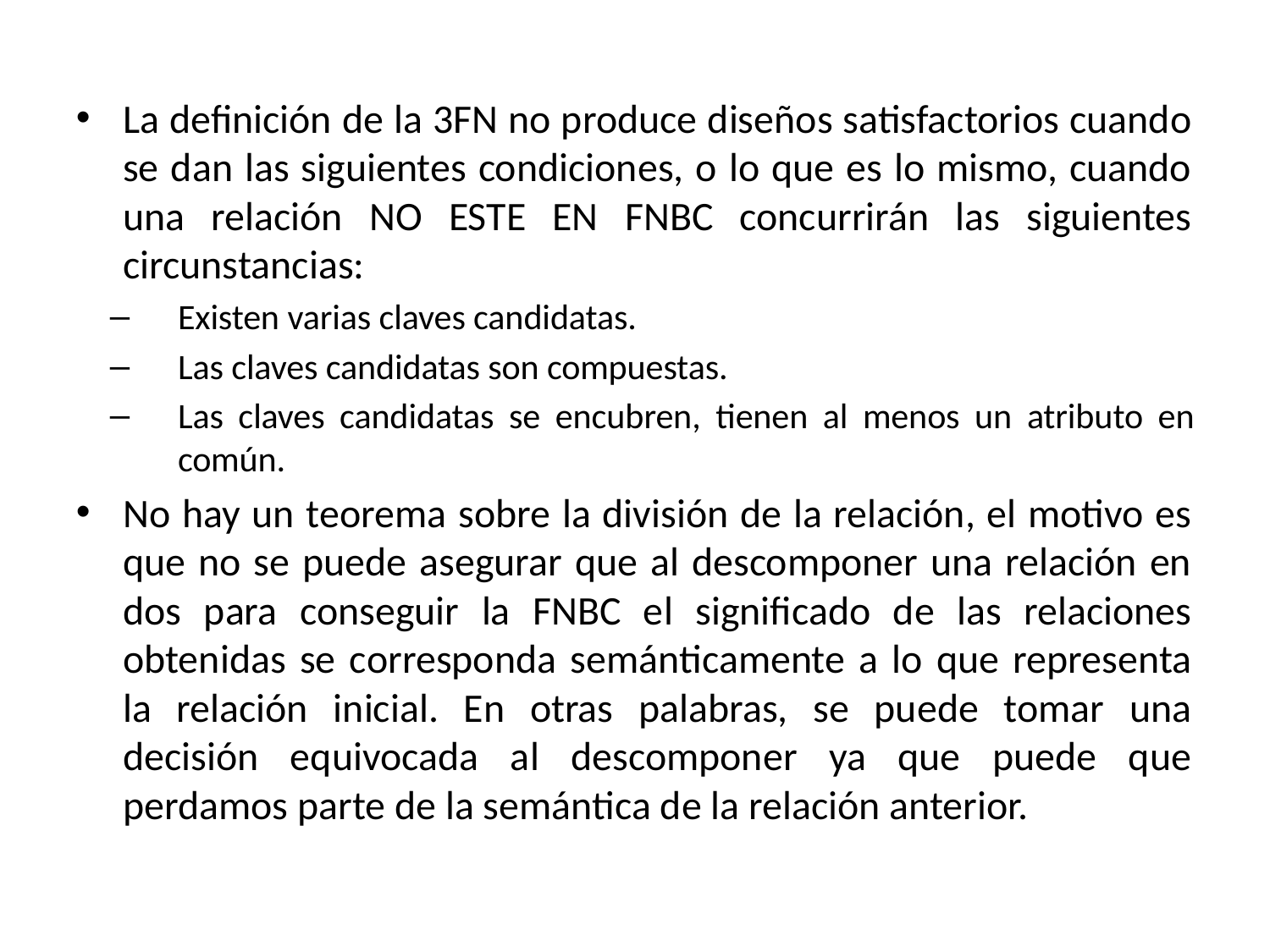

# La definición de la 3FN no produce diseños satisfactorios cuando se dan las siguientes condiciones, o lo que es lo mismo, cuando una relación NO ESTE EN FNBC concurrirán las siguientes circunstancias:
Existen varias claves candidatas.
Las claves candidatas son compuestas.
Las claves candidatas se encubren, tienen al menos un atributo en común.
No hay un teorema sobre la división de la relación, el motivo es que no se puede asegurar que al descomponer una relación en dos para conseguir la FNBC el significado de las relaciones obtenidas se corresponda semánticamente a lo que representa la relación inicial. En otras palabras, se puede tomar una decisión equivocada al descomponer ya que puede que perdamos parte de la semántica de la relación anterior.